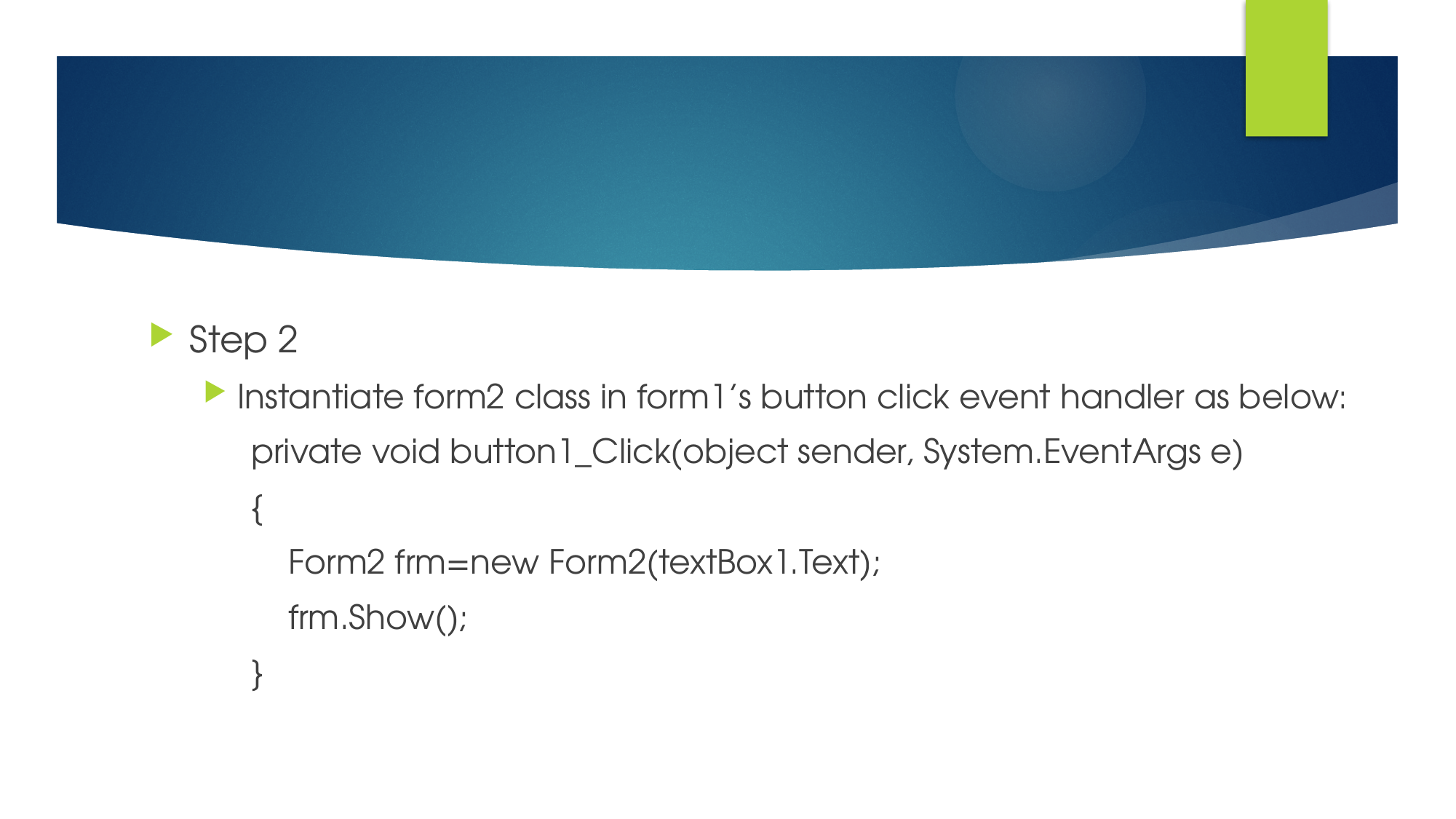

#
Step 2
Instantiate form2 class in form1’s button click event handler as below:
private void button1_Click(object sender, System.EventArgs e)
{
    Form2 frm=new Form2(textBox1.Text);
    frm.Show();
}